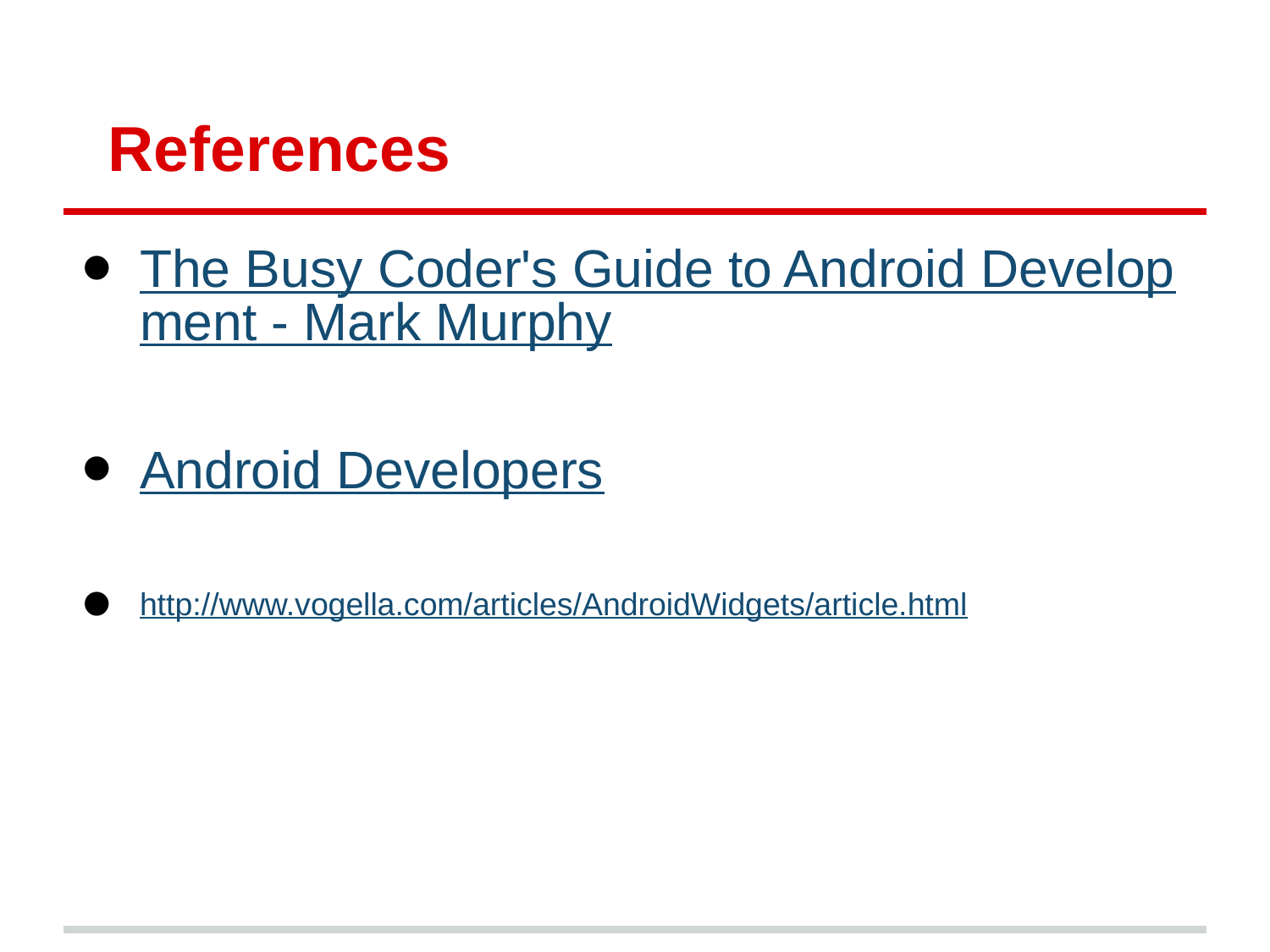

# References
The Busy Coder's Guide to Android Development - Mark Murphy

Android Developers

http://www.vogella.com/articles/AndroidWidgets/article.html